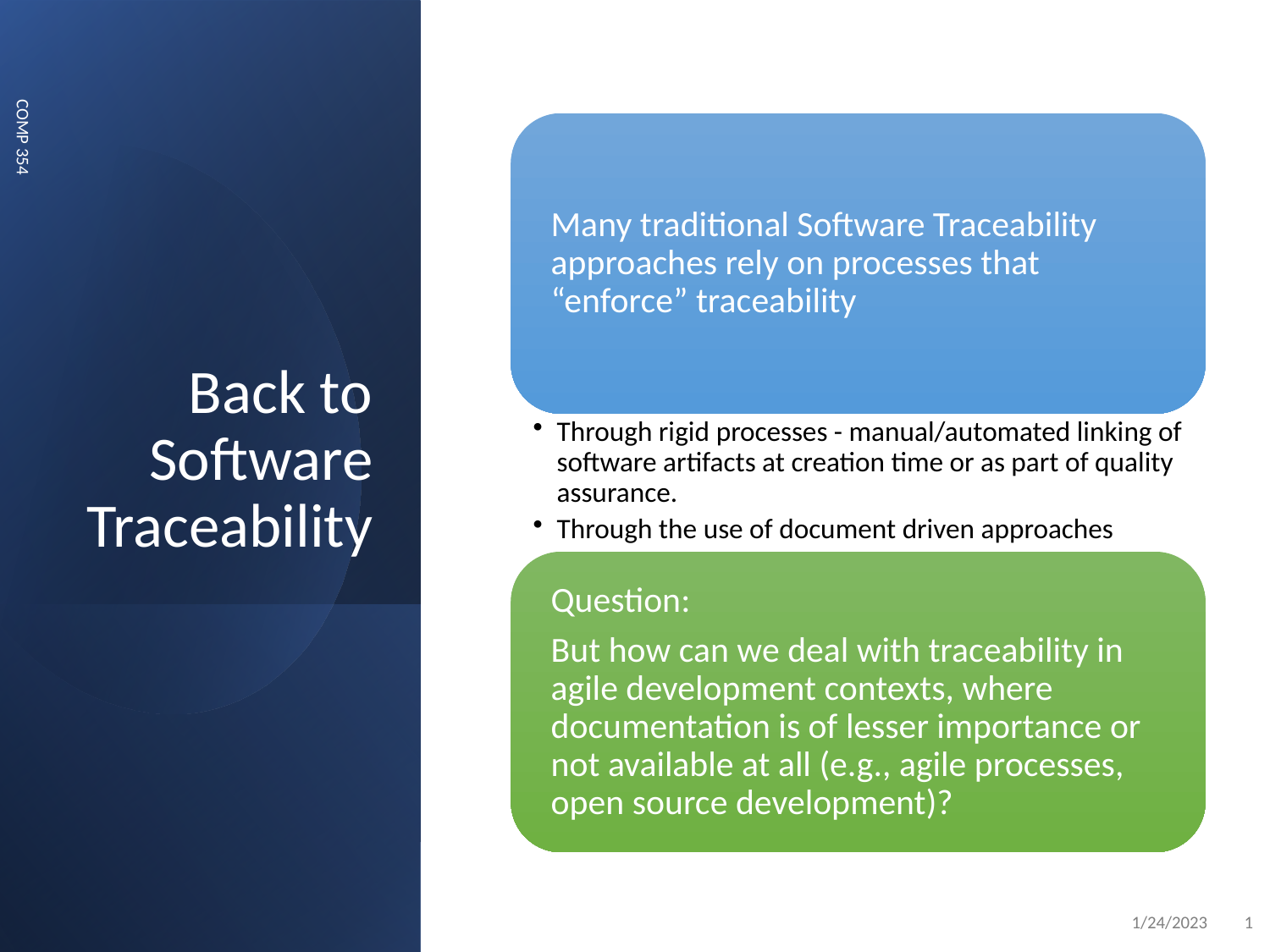

Many traditional Software Traceability approaches rely on processes that “enforce” traceability
Through rigid processes - manual/automated linking of software artifacts at creation time or as part of quality assurance.
Through the use of document driven approaches
Question:
But how can we deal with traceability in agile development contexts, where documentation is of lesser importance or not available at all (e.g., agile processes, open source development)?

# Back to Software Traceability

COMP 354

1/24/2023
1